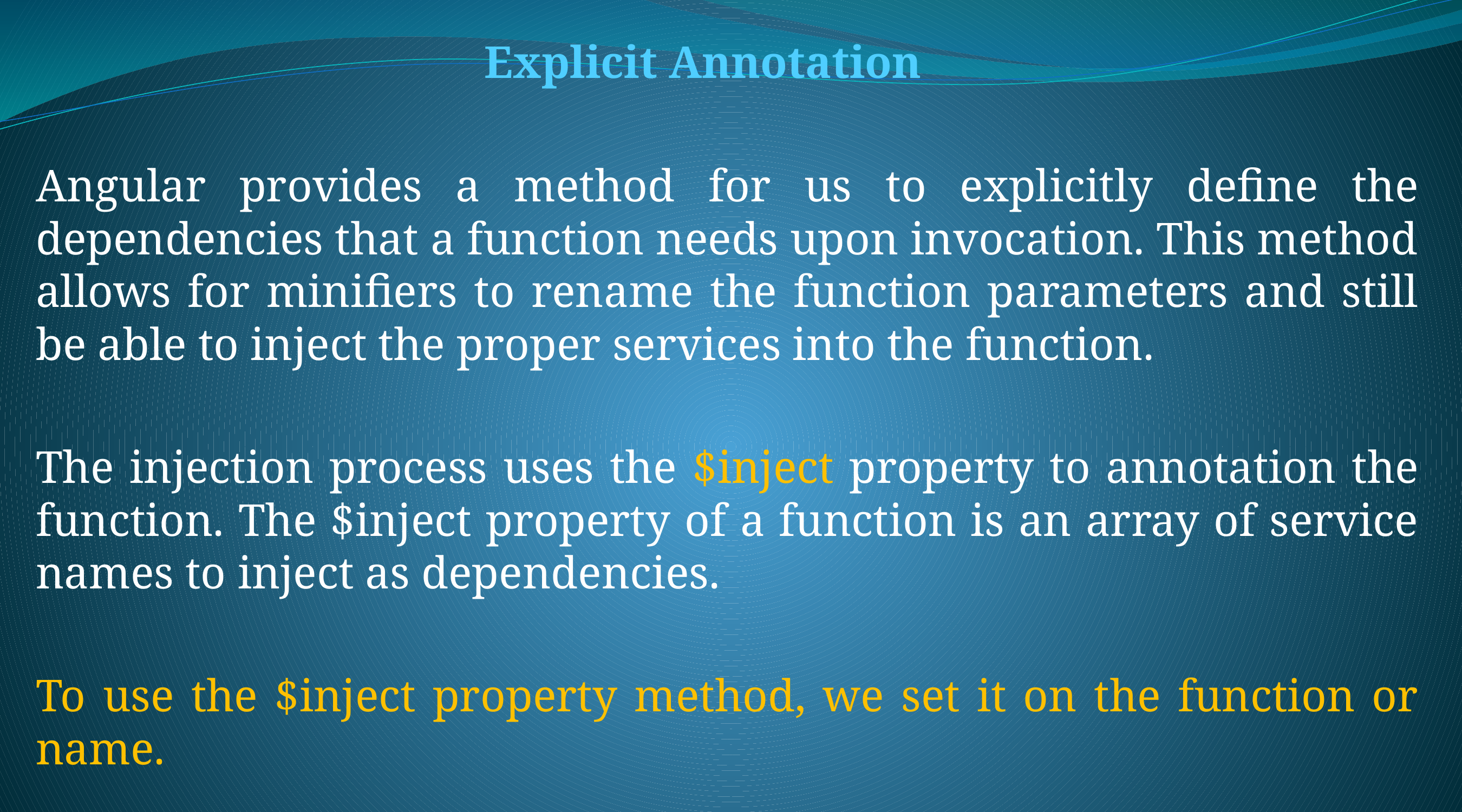

Explicit Annotation

Angular provides a method for us to explicitly define the dependencies that a function needs upon invocation. This method allows for minifiers to rename the function parameters and still be able to inject the proper services into the function.

The injection process uses the $inject property to annotation the function. The $inject property of a function is an array of service names to inject as dependencies.

To use the $inject property method, we set it on the function or name.